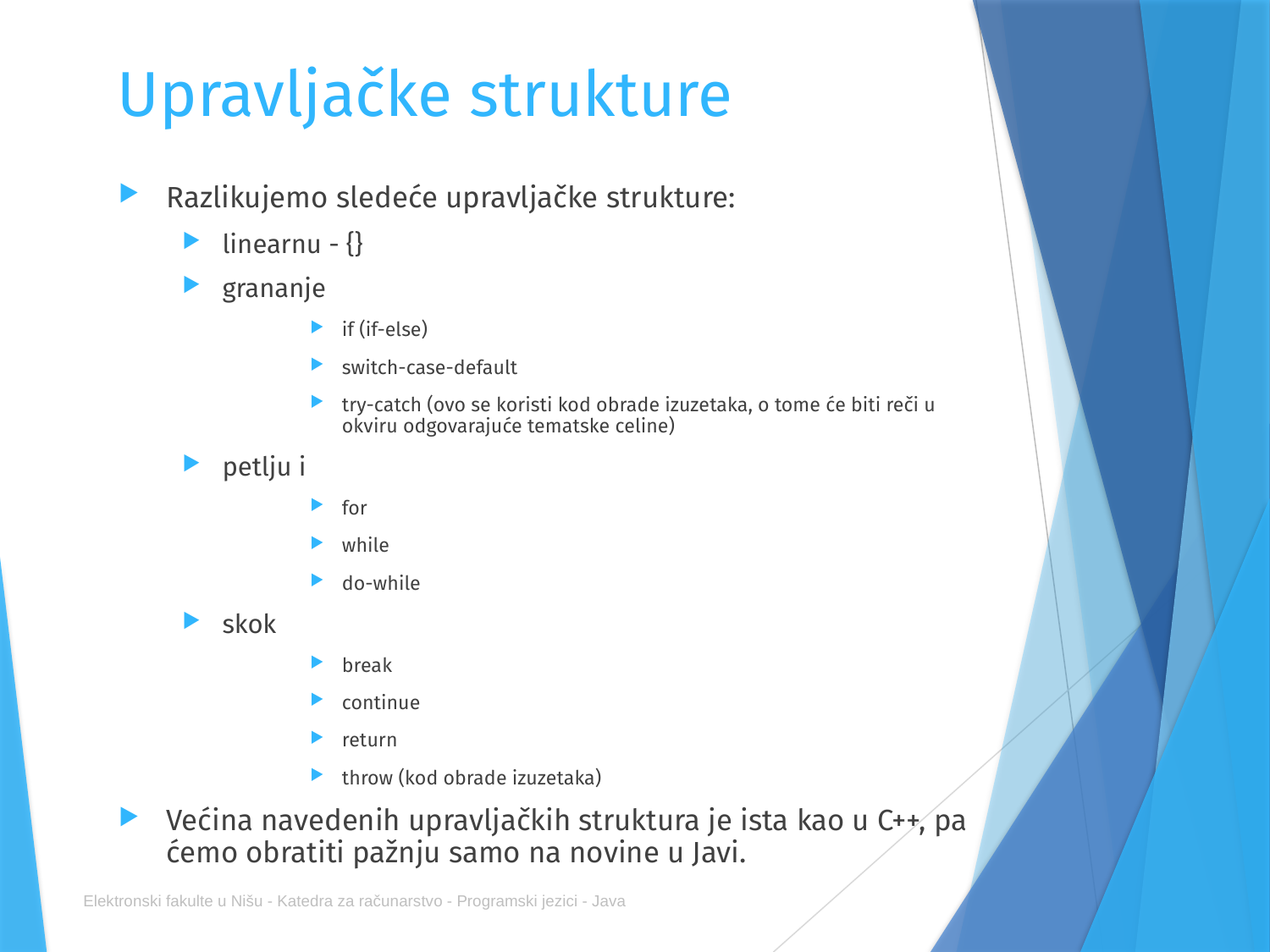

# Upravljačke strukture
Razlikujemo sledeće upravljačke strukture:
linearnu - {}
grananje
if (if-else)
switch-case-default
try-catch (ovo se koristi kod obrade izuzetaka, o tome će biti reči u okviru odgovarajuće tematske celine)
petlju i
for
while
do-while
skok
break
continue
return
throw (kod obrade izuzetaka)
Većina navedenih upravljačkih struktura je ista kao u C++, pa ćemo obratiti pažnju samo na novine u Javi.
Elektronski fakulte u Nišu - Katedra za računarstvo - Programski jezici - Java